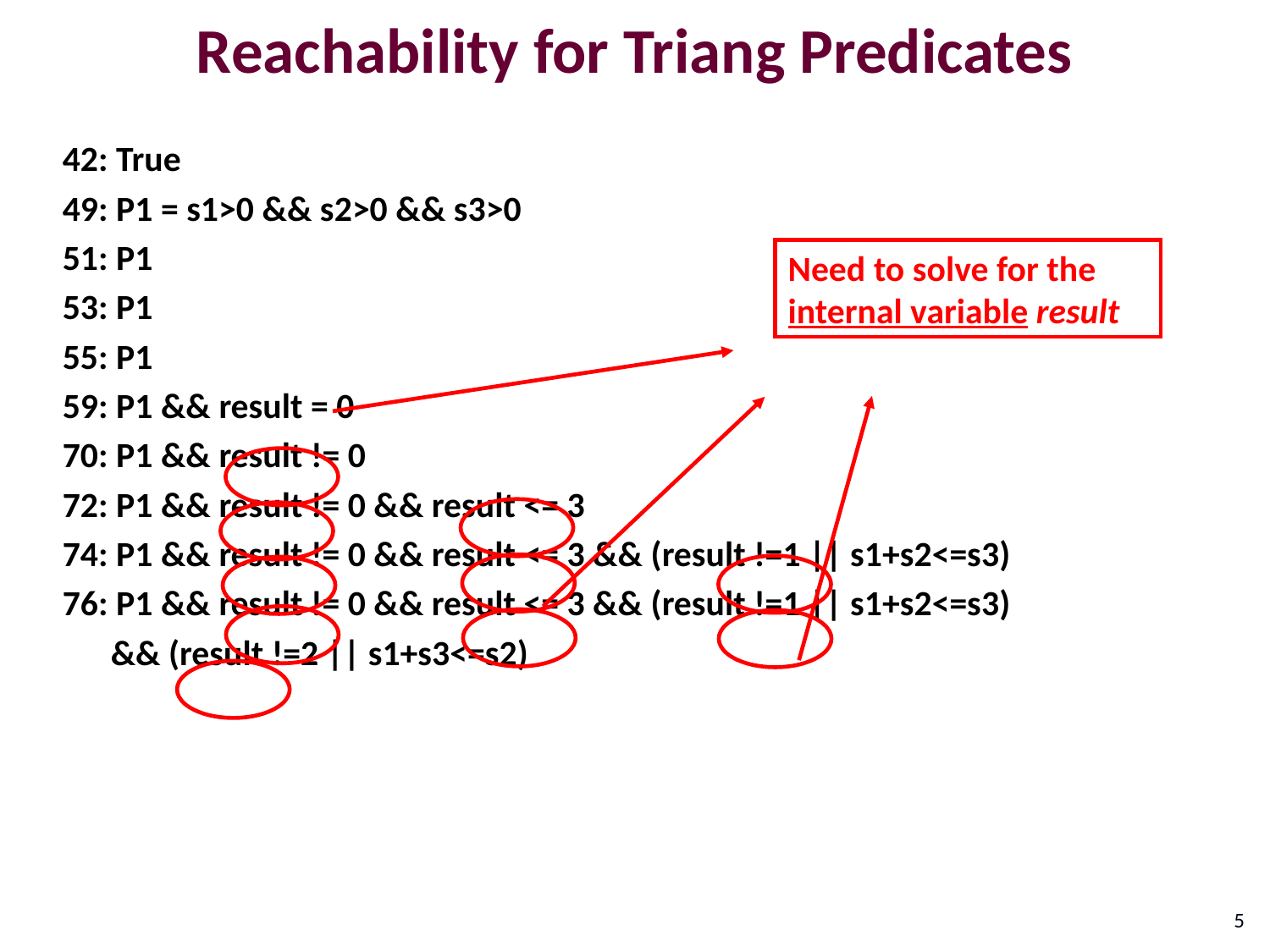

Reachability for Triang Predicates
42: True
49: P1 = s1>0 && s2>0 && s3>0
51: P1
53: P1
55: P1
59: P1 && result = 0
70: P1 && result != 0
72: P1 && result != 0 && result <= 3
74: P1 && result != 0 && result <= 3 && (result !=1 || s1+s2<=s3)
76: P1 && result != 0 && result <= 3 && (result !=1 || s1+s2<=s3)
      && (result !=2 || s1+s3<=s2)
Need to solve for the internal variable result

5